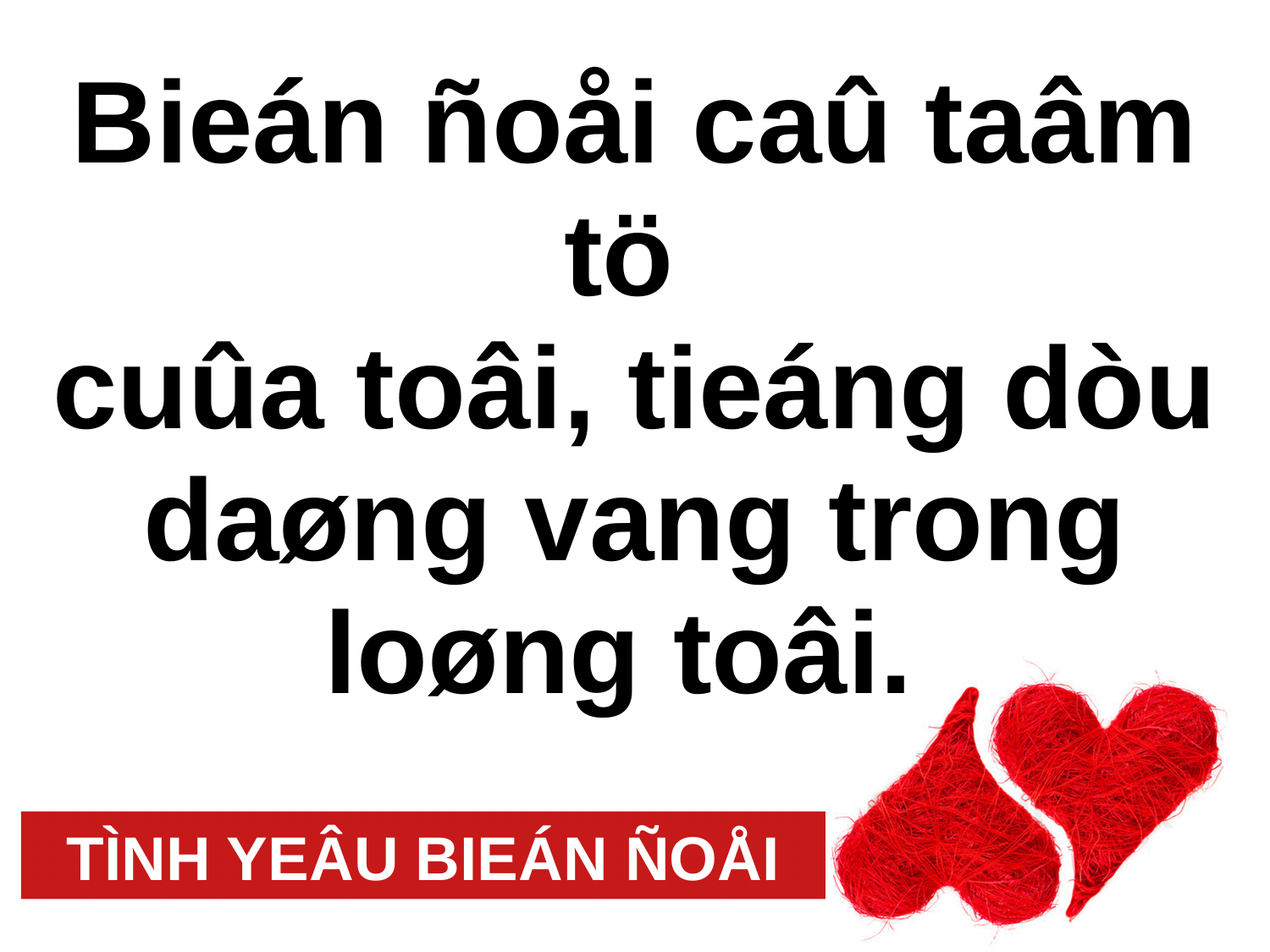

Bieán ñoåi caû taâm tö
cuûa toâi, tieáng dòu daøng vang trong loøng toâi.
TÌNH YEÂU BIEÁN ÑOÅI